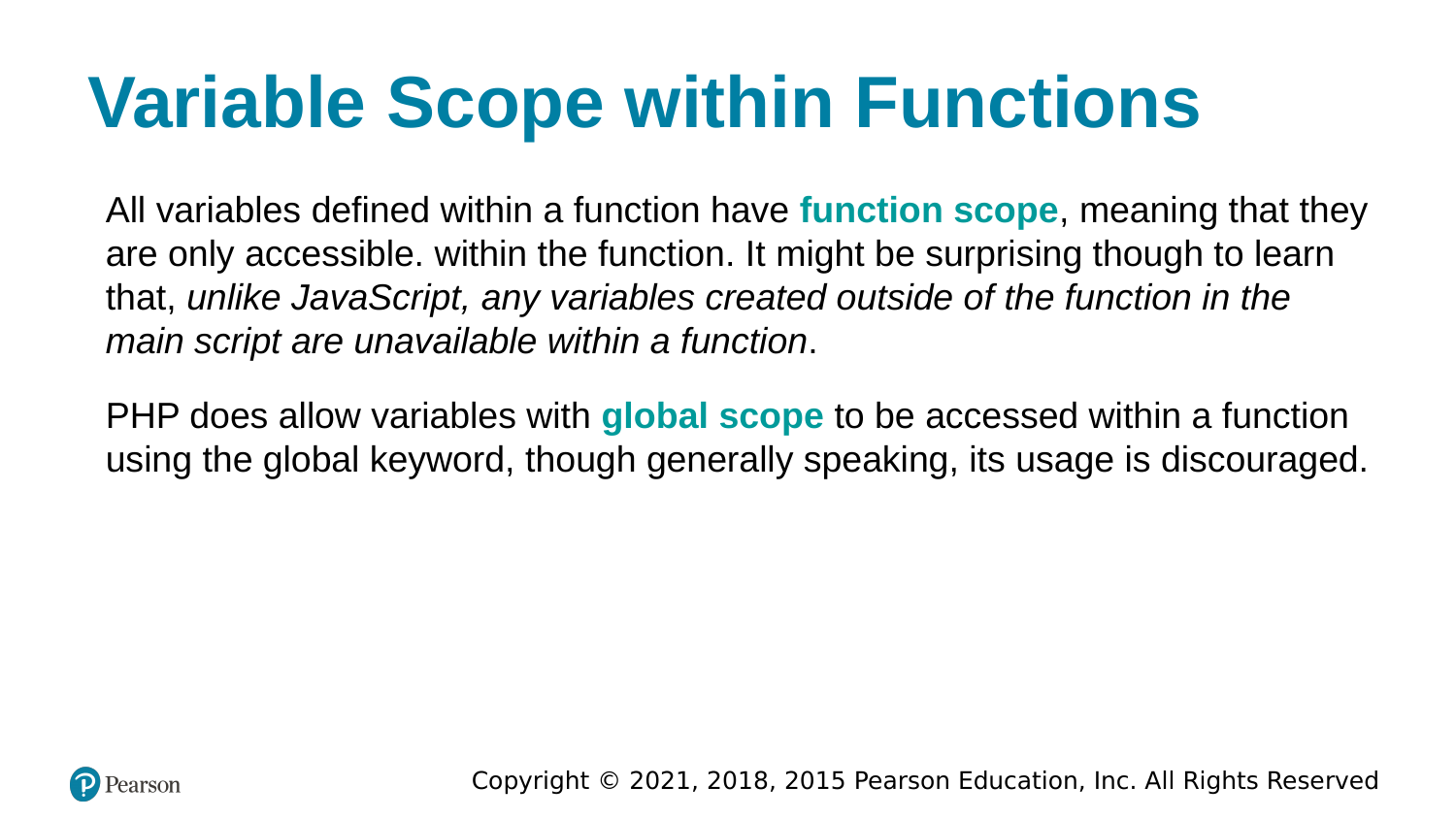

# Variable Scope within Functions
All variables defined within a function have function scope, meaning that they are only accessible. within the function. It might be surprising though to learn that, unlike JavaScript, any variables created outside of the function in the main script are unavailable within a function.
PHP does allow variables with global scope to be accessed within a function using the global keyword, though generally speaking, its usage is discouraged.